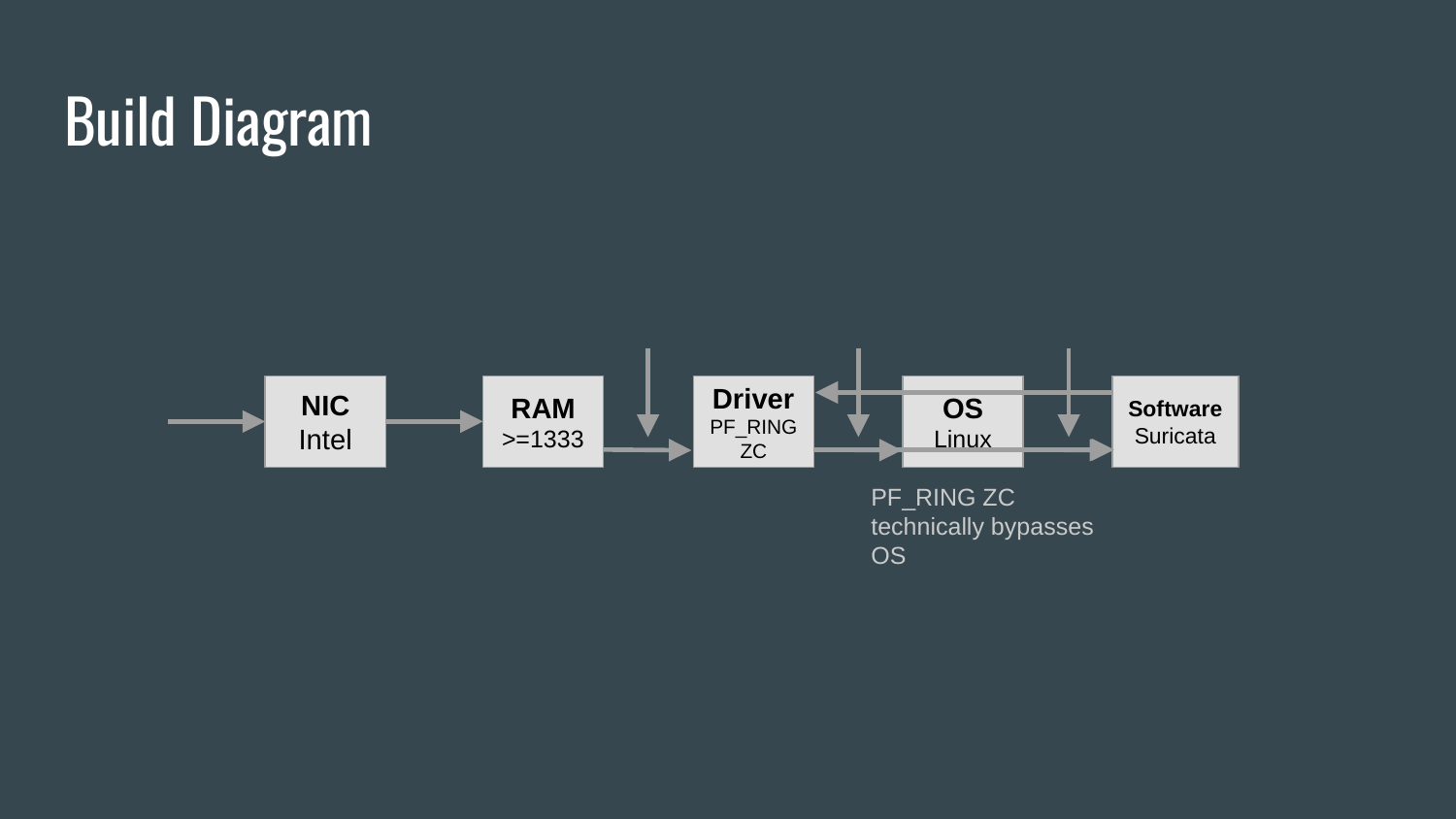

# Build Diagram
Driver
PF_RING ZC
NIC
Intel
RAM >=1333
OS
Linux
Software
Suricata
PF_RING ZC technically bypasses OS